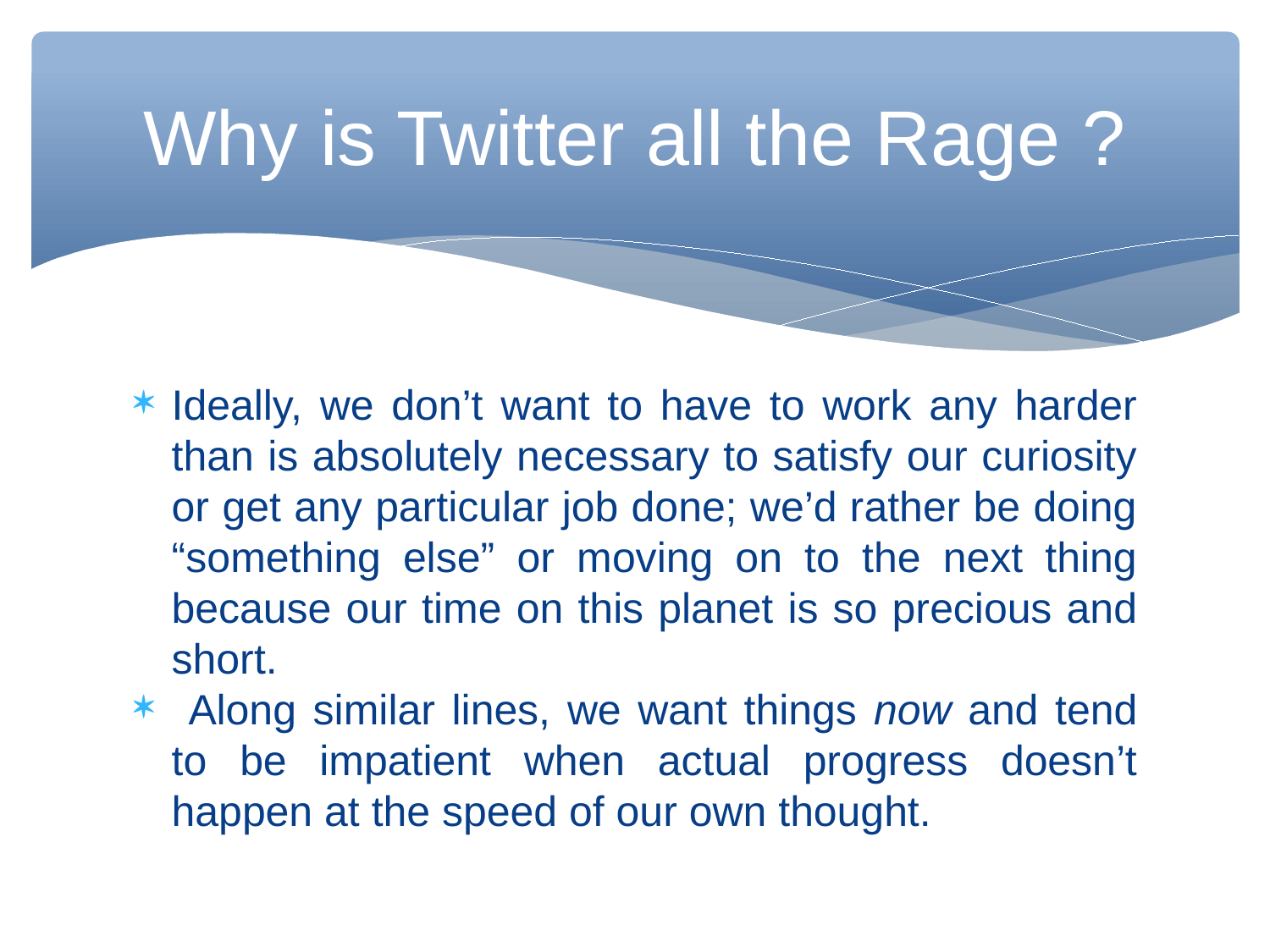

Why is Twitter all the Rage ?
Ideally, we don’t want to have to work any harder than is absolutely necessary to satisfy our curiosity or get any particular job done; we’d rather be doing “something else” or moving on to the next thing because our time on this planet is so precious and short.
 Along similar lines, we want things now and tend to be impatient when actual progress doesn’t happen at the speed of our own thought.